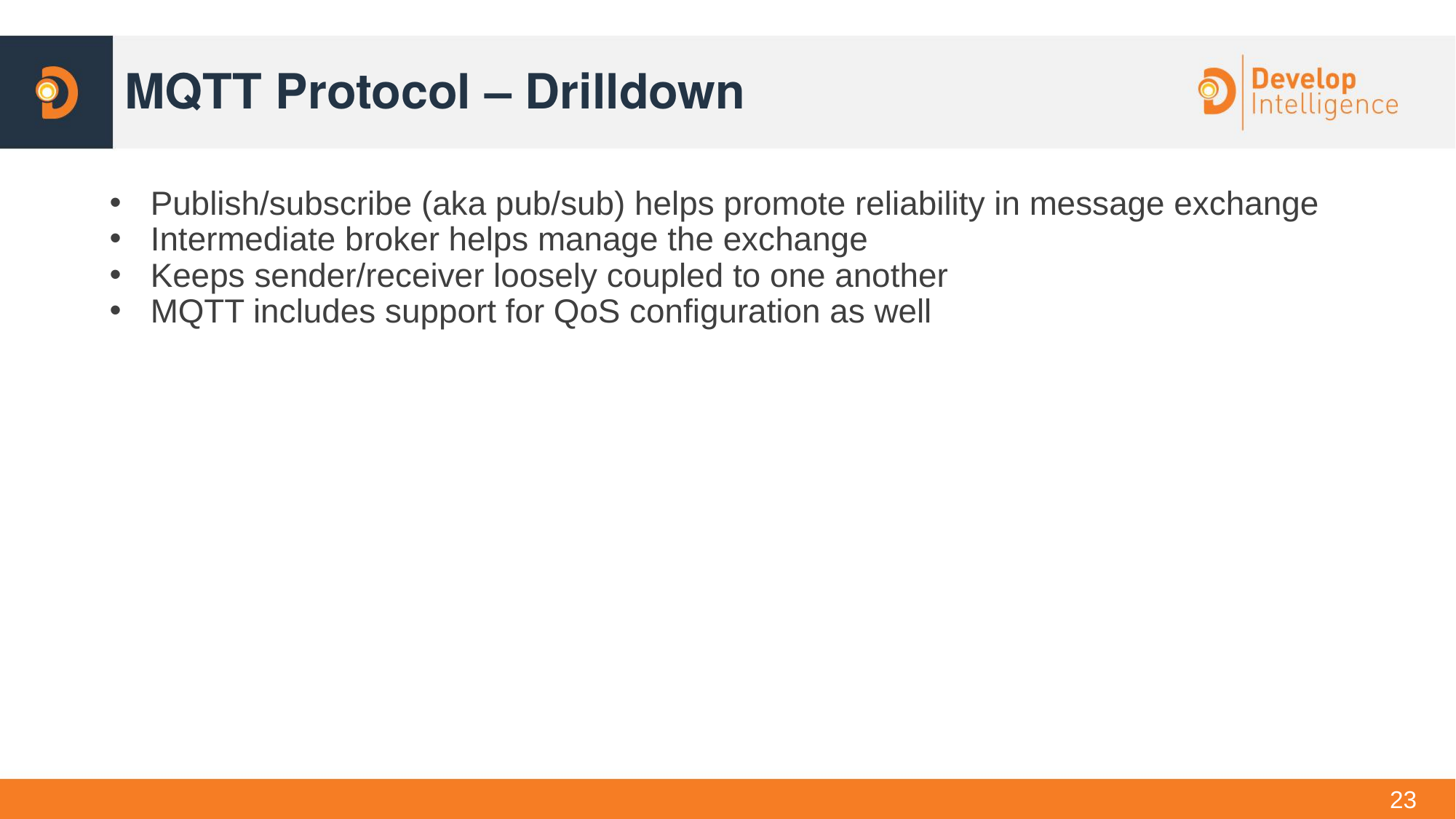

# MQTT Protocol – Drilldown
Publish/subscribe (aka pub/sub) helps promote reliability in message exchange
Intermediate broker helps manage the exchange
Keeps sender/receiver loosely coupled to one another
MQTT includes support for QoS configuration as well

23